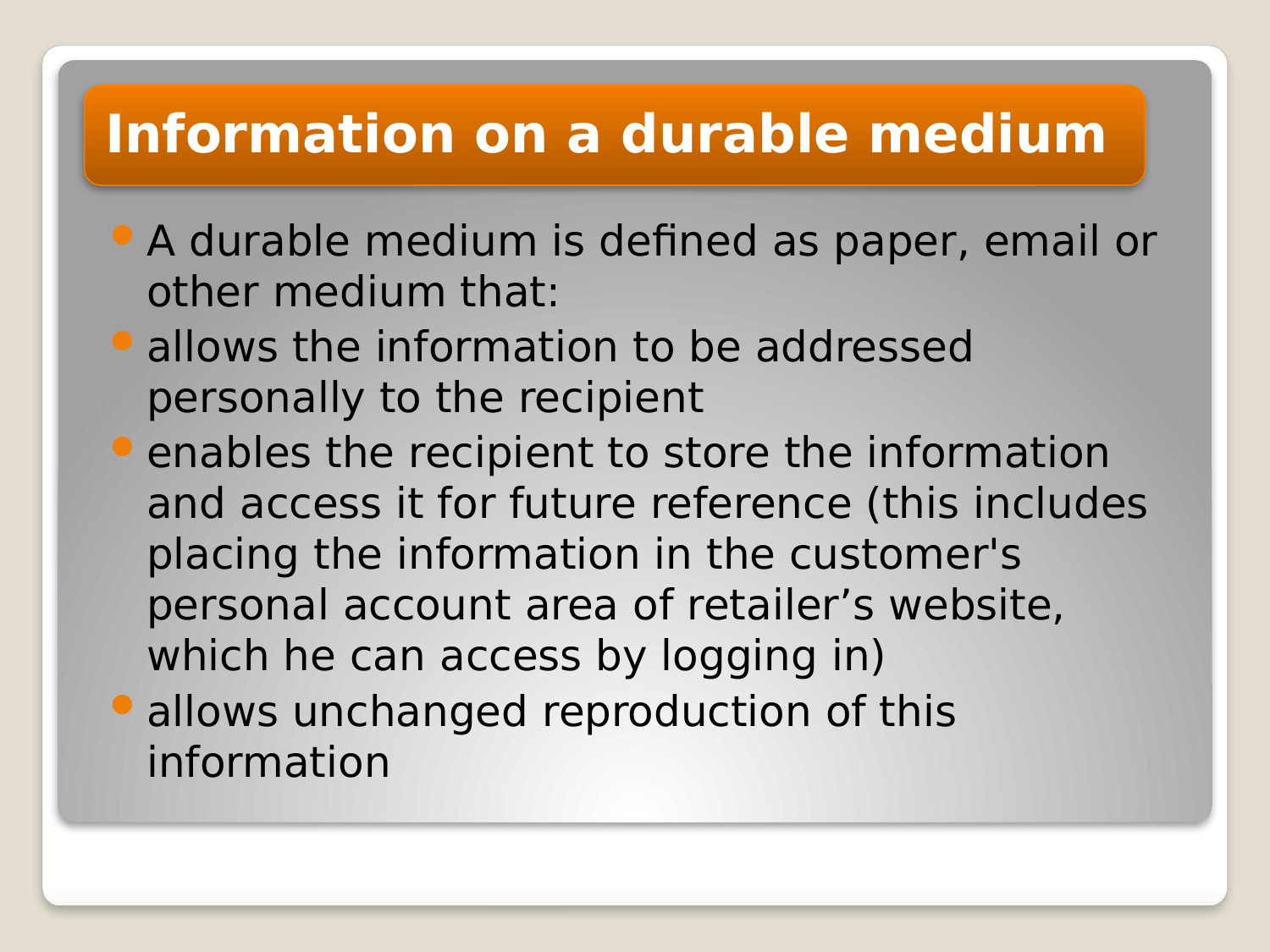

Information on a durable medium
A durable medium is defined as paper, email or other medium that:
allows the information to be addressed personally to the recipient
enables the recipient to store the information and access it for future reference (this includes placing the information in the customer's personal account area of retailer’s website, which he can access by logging in)
allows unchanged reproduction of this information